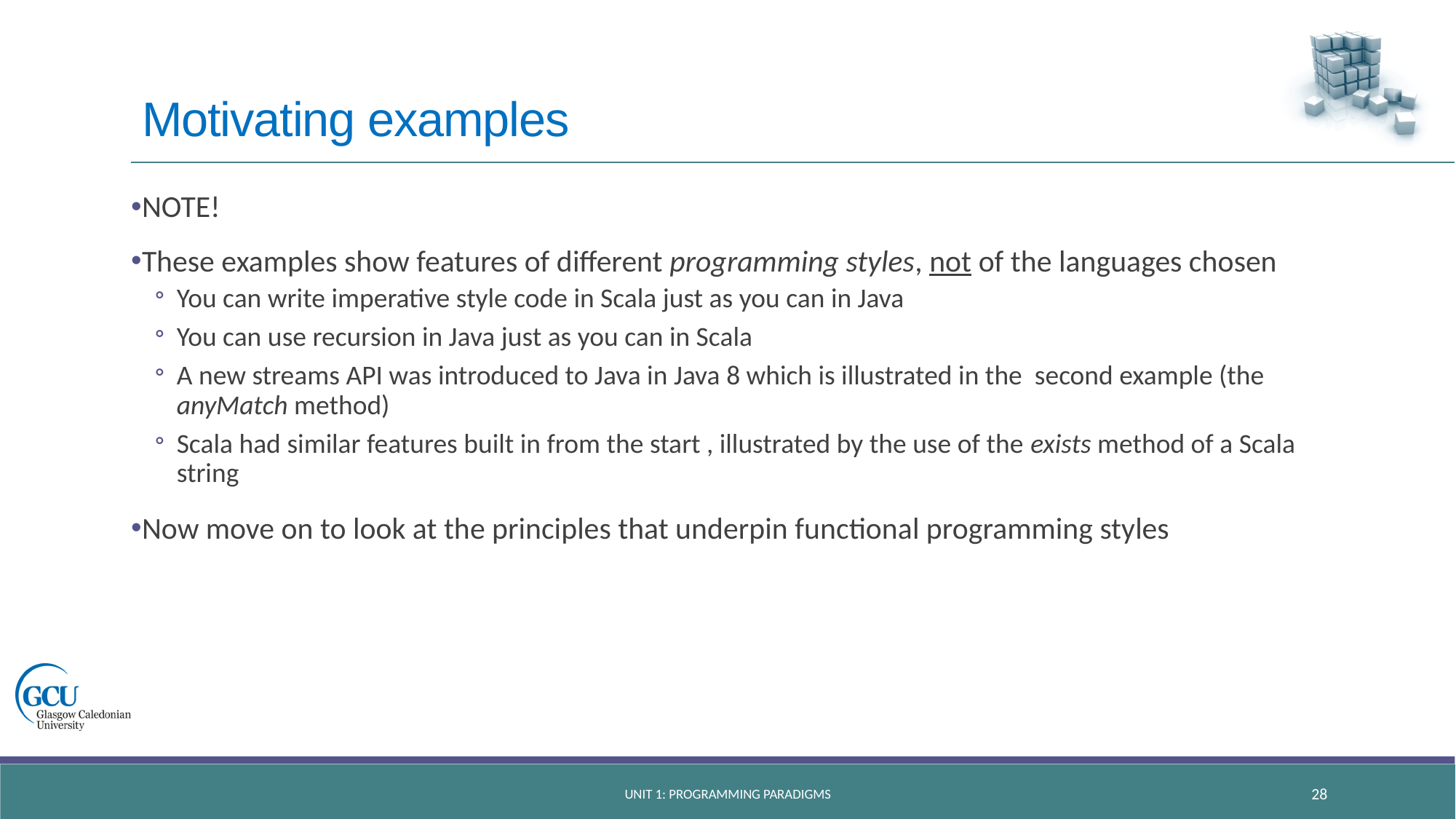

# Motivating examples
NOTE!
These examples show features of different programming styles, not of the languages chosen
You can write imperative style code in Scala just as you can in Java
You can use recursion in Java just as you can in Scala
A new streams API was introduced to Java in Java 8 which is illustrated in the  second example (the anyMatch method)
Scala had similar features built in from the start , illustrated by the use of the exists method of a Scala string
Now move on to look at the principles that underpin functional programming styles
Unit 1: programming paradigms
28